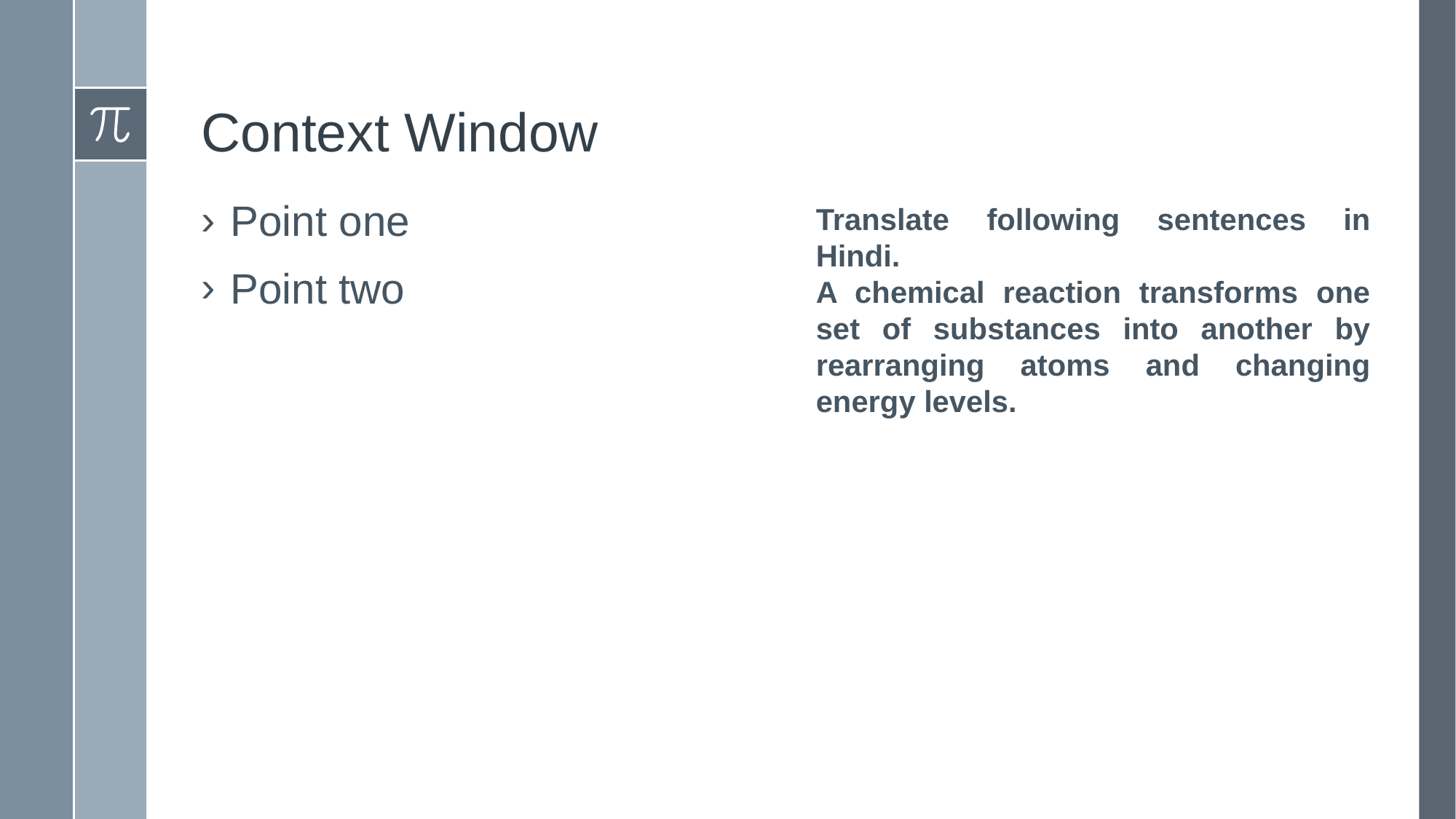

# Context Window
Point one
Point two

Translate following sentences in Hindi.
A chemical reaction transforms one set of substances into another by rearranging atoms and changing energy levels.